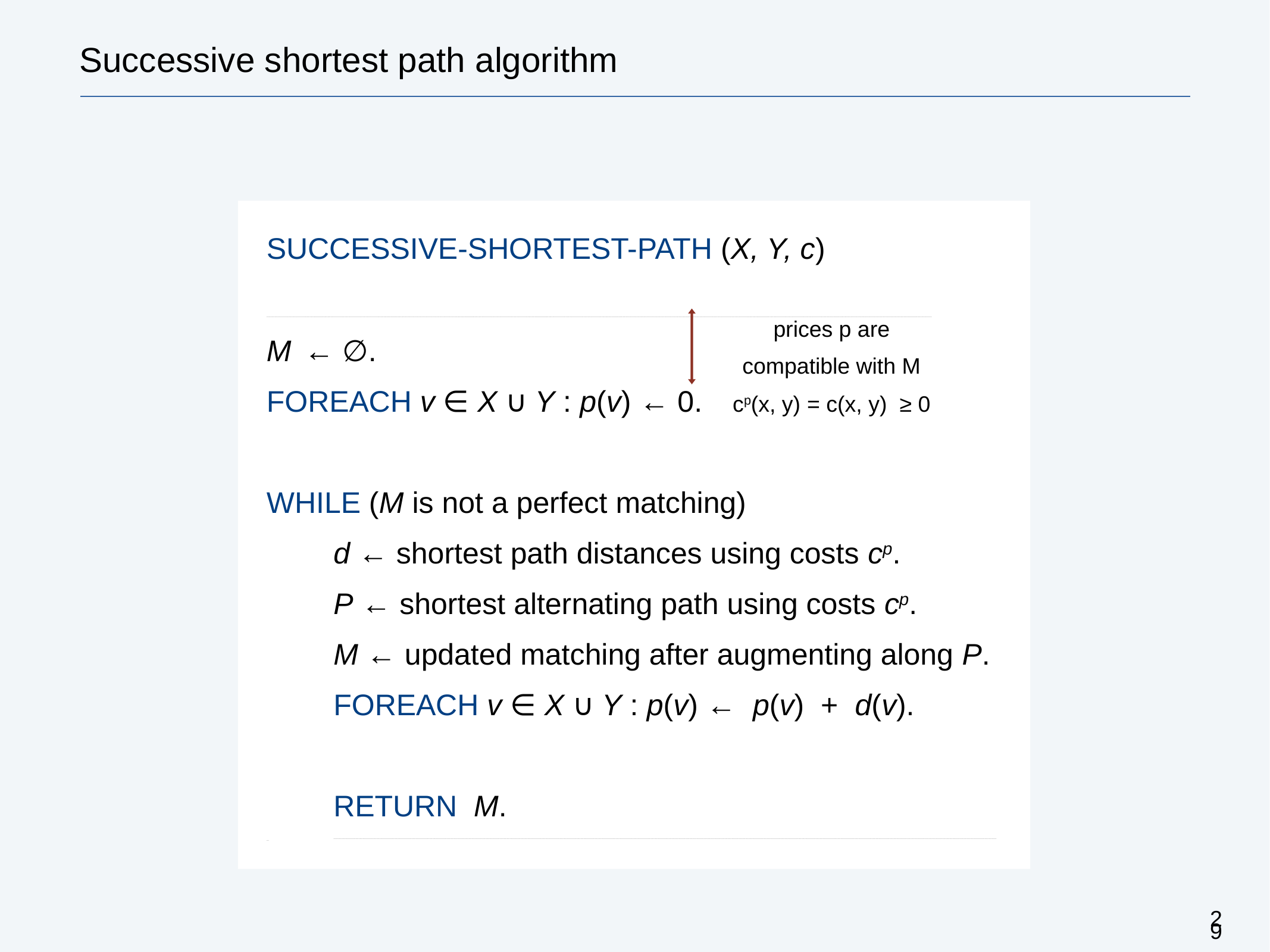

# Successive shortest path algorithm

Successive-Shortest-Path (X, Y, c)
_______________________________________________________________________________________________________________________________________________________________________________________________________________________________________________________________________________________________________________________________________________________________________________________________________________________________________________________________________________________________________________________________________________________________________________________________________________________________________________________________________________________________________________________________________________________________________________________________________________________________________________________________________________________________________________________________________________________________________________________________________________________________________________________________________________________________________________________________________________________________________
M  ← ∅.
Foreach v ∈ X ∪ Y : p(v) ← 0.

While (M is not a perfect matching)
d ← shortest path distances using costs cp.
P ← shortest alternating path using costs cp.
M ← updated matching after augmenting along P.
Foreach v ∈ X ∪ Y : p(v) ←  p(v)  +  d(v).

Return  M.
_______________________________________________________________________________________________________________________________________________________________________________________________________________________________________________________________________________________________________________________________________________________________________________________________________________________________________________________________________________________________________________________________________________________________________________________________________________________________________________________________________________________________________________________________________________________________________________________________________________________________________________________________________________________________________________________________________________________________________________________________________________________________________________________________________________________________________________________________________________________________________
prices p are
compatible with M
cp(x, y) = c(x, y)  ≥ 0

29